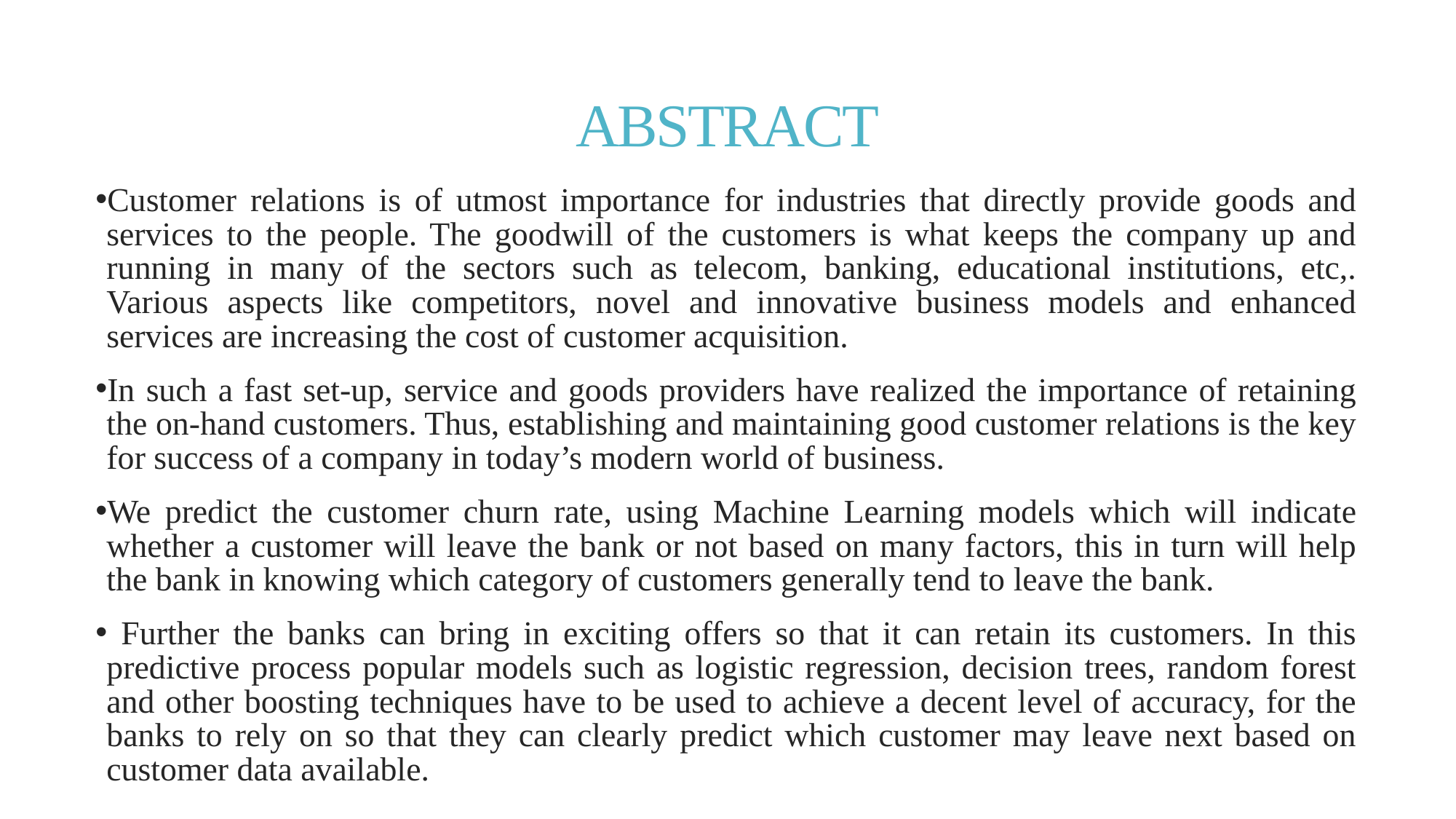

# ABSTRACT
Customer relations is of utmost importance for industries that directly provide goods and services to the people. The goodwill of the customers is what keeps the company up and running in many of the sectors such as telecom, banking, educational institutions, etc,. Various aspects like competitors, novel and innovative business models and enhanced services are increasing the cost of customer acquisition.
In such a fast set-up, service and goods providers have realized the importance of retaining the on-hand customers. Thus, establishing and maintaining good customer relations is the key for success of a company in today’s modern world of business.
We predict the customer churn rate, using Machine Learning models which will indicate whether a customer will leave the bank or not based on many factors, this in turn will help the bank in knowing which category of customers generally tend to leave the bank.
 Further the banks can bring in exciting offers so that it can retain its customers. In this predictive process popular models such as logistic regression, decision trees, random forest and other boosting techniques have to be used to achieve a decent level of accuracy, for the banks to rely on so that they can clearly predict which customer may leave next based on customer data available.